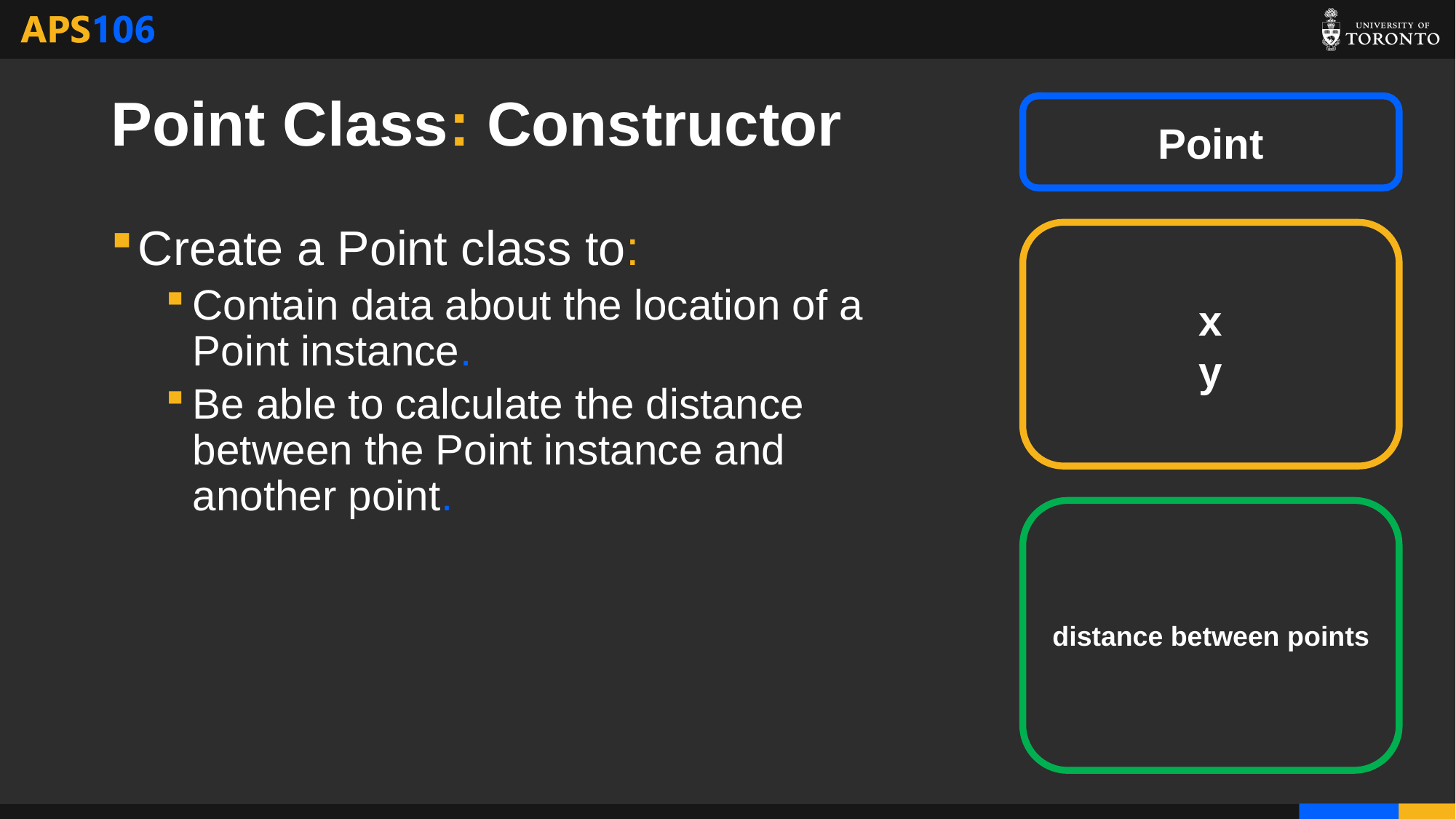

# Point Class: Constructor
Point
Create a Point class to:
Contain data about the location of a Point instance.
Be able to calculate the distance between the Point instance and another point.
x
y
distance between points